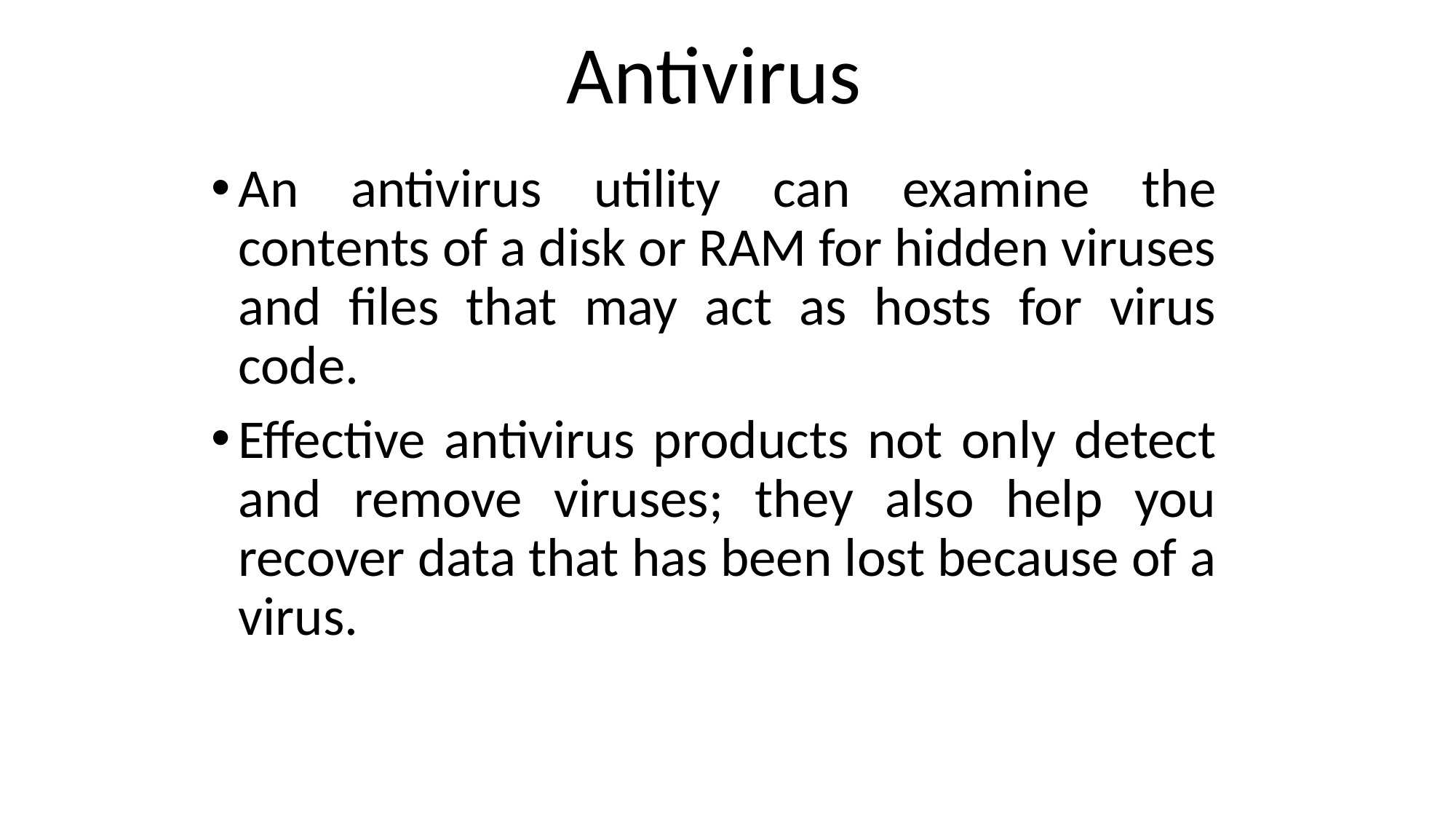

# Antivirus
An antivirus utility can examine the contents of a disk or RAM for hidden viruses and files that may act as hosts for virus code.
Effective antivirus products not only detect and remove viruses; they also help you recover data that has been lost because of a virus.